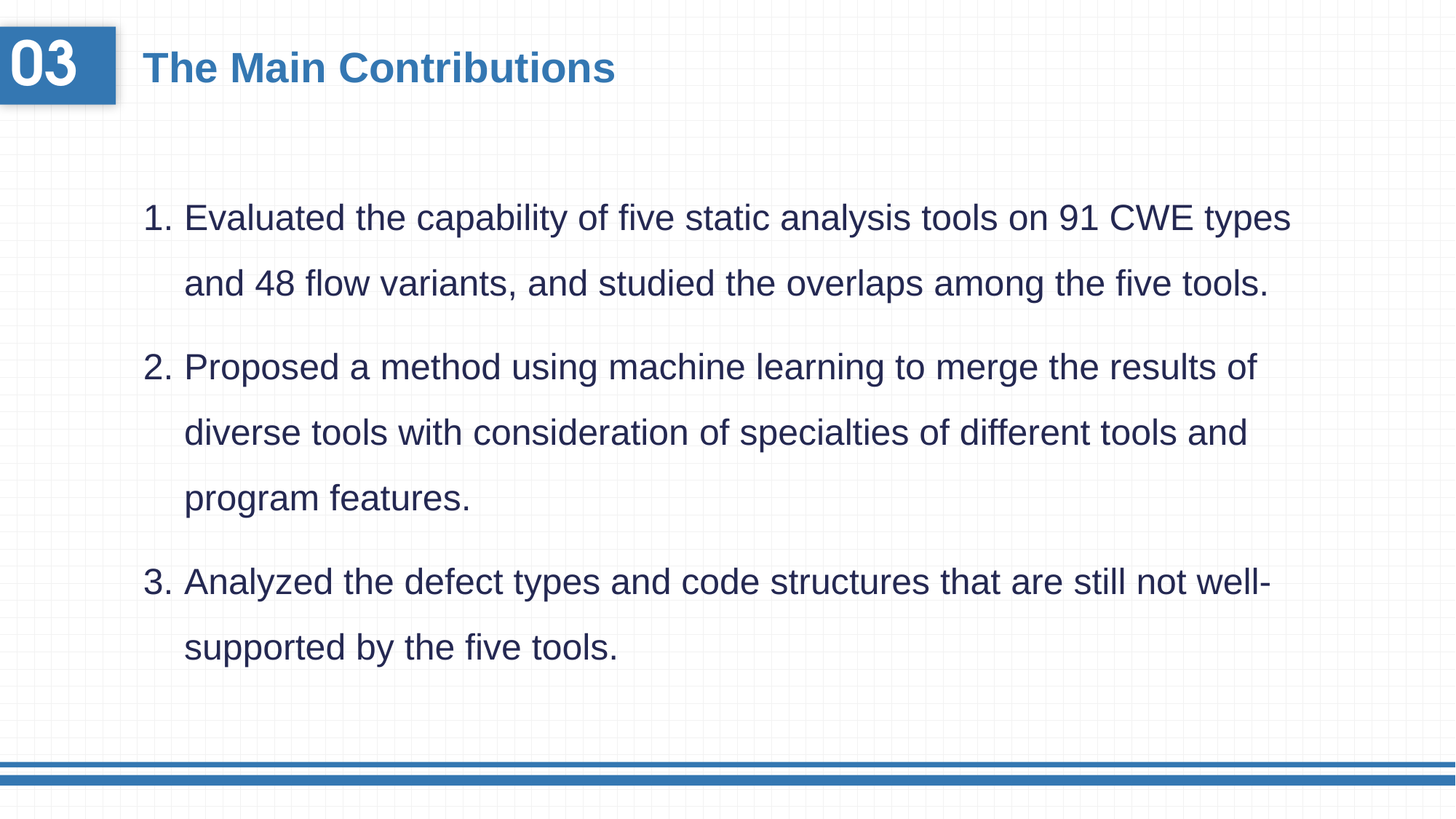

03
The Main Contributions
Evaluated the capability of five static analysis tools on 91 CWE types and 48 flow variants, and studied the overlaps among the five tools.
Proposed a method using machine learning to merge the results of diverse tools with consideration of specialties of different tools and program features.
Analyzed the defect types and code structures that are still not well-supported by the five tools.